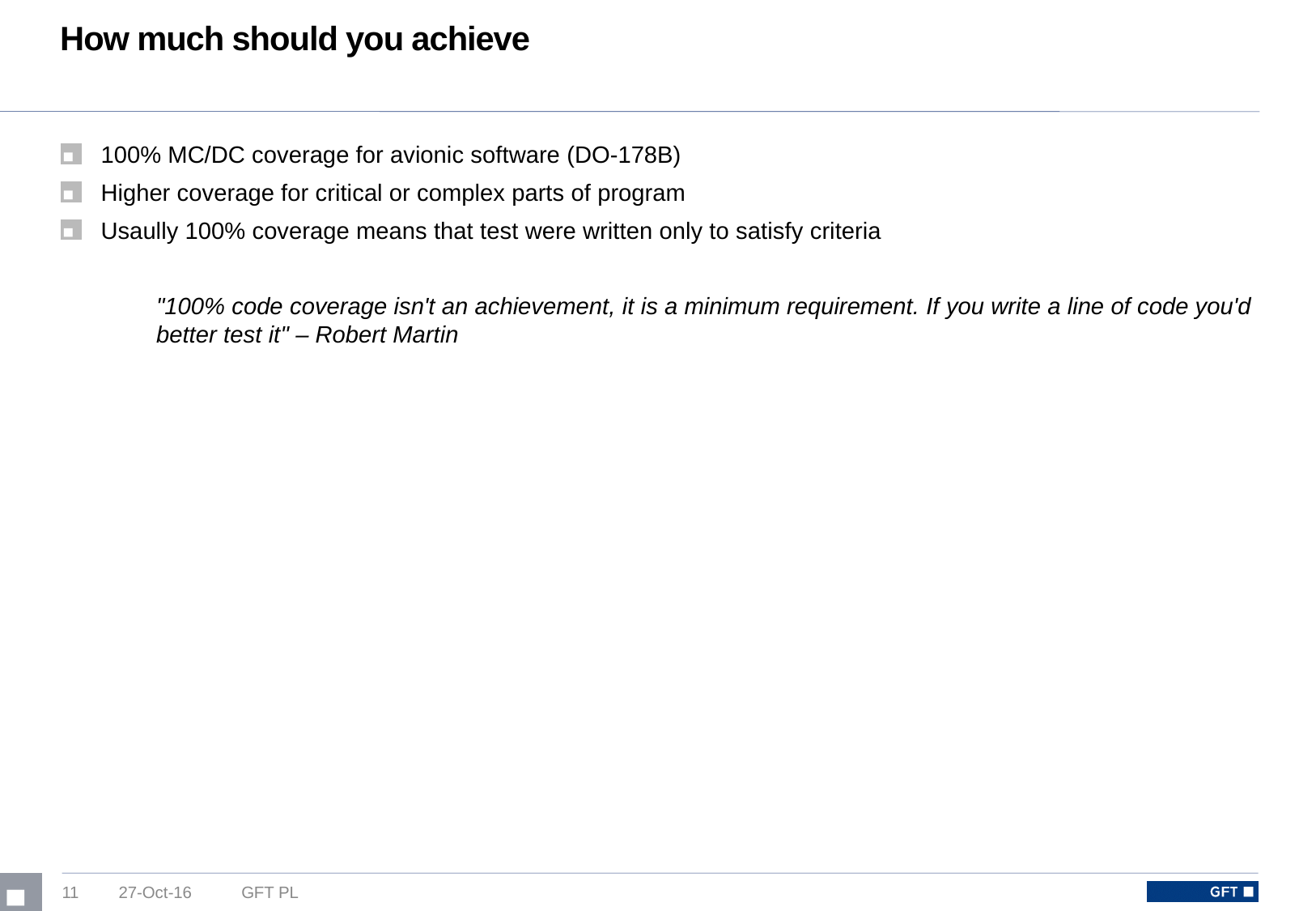

# How much should you achieve
100% MC/DC coverage for avionic software (DO-178B)
Higher coverage for critical or complex parts of program
Usaully 100% coverage means that test were written only to satisfy criteria

"100% code coverage isn't an achievement, it is a minimum requirement. If you write a line of code you'd better test it" – Robert Martin